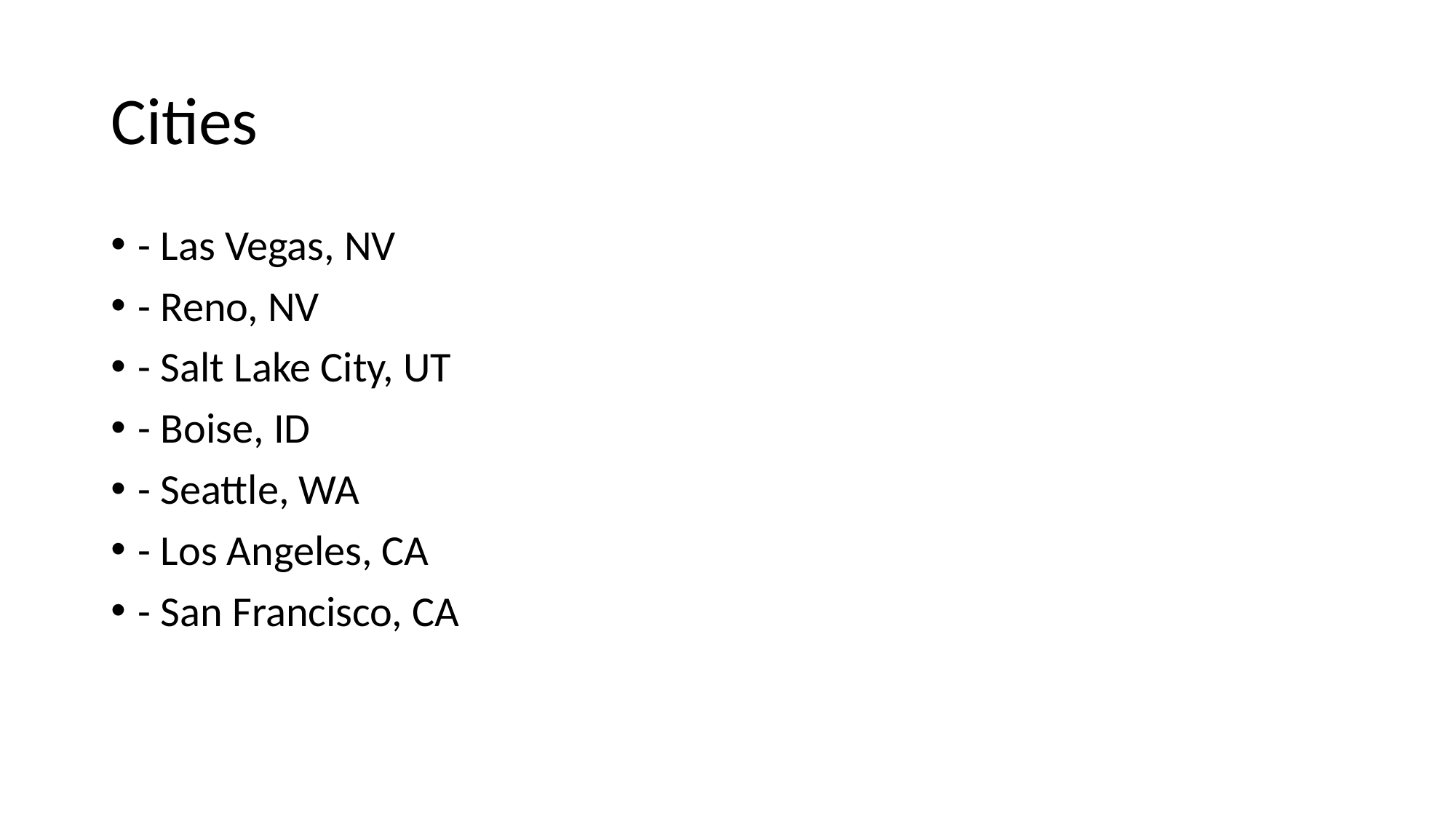

# Cities
- Las Vegas, NV
- Reno, NV
- Salt Lake City, UT
- Boise, ID
- Seattle, WA
- Los Angeles, CA
- San Francisco, CA